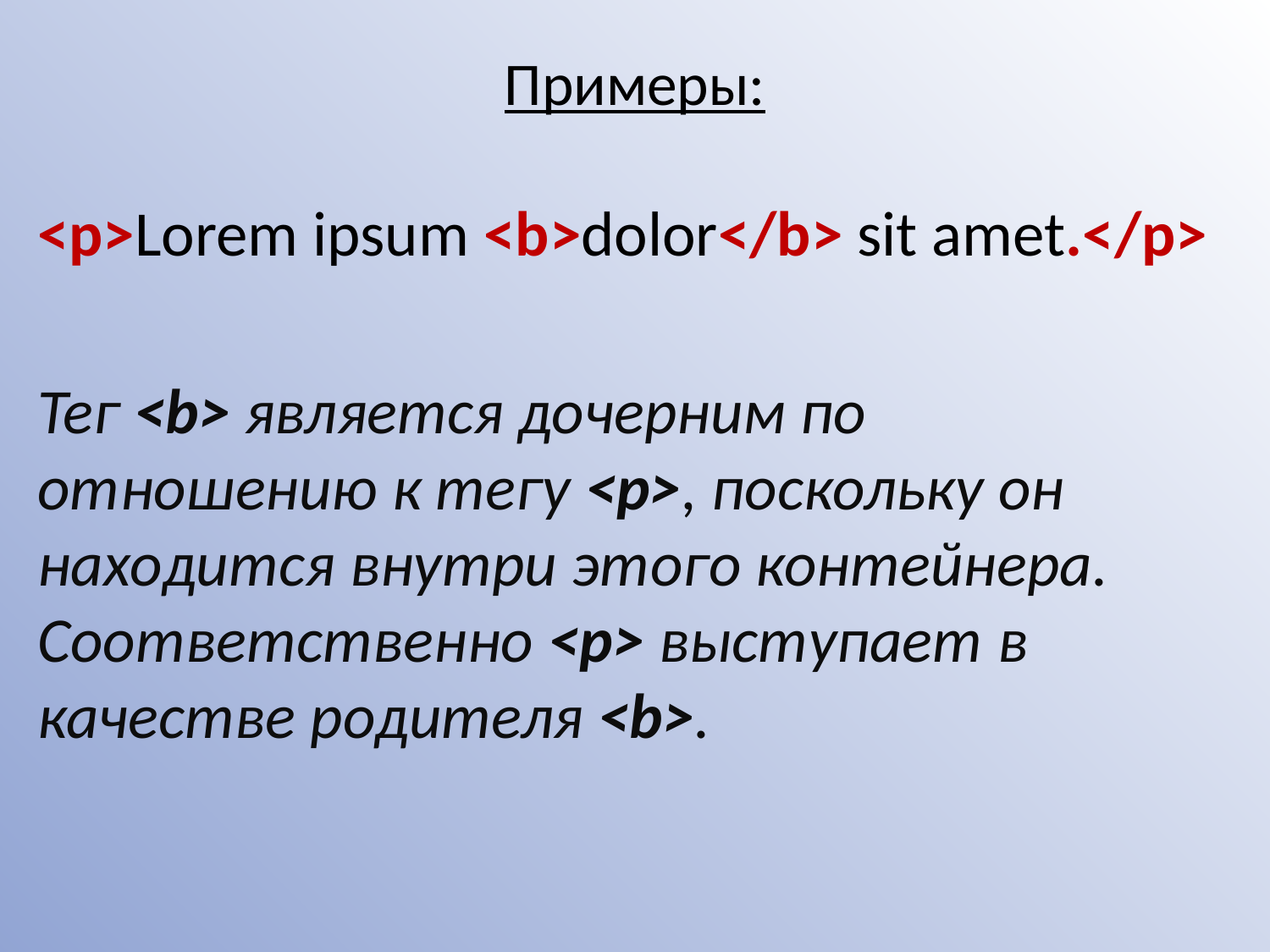

# Примеры:
<p>Lorem ipsum <b>dolor</b> sit amet.</p>

Тег <b> является дочерним по отношению к тегу <p>, поскольку он находится внутри этого контейнера. Соответственно <p> выступает в качестве родителя <b>.